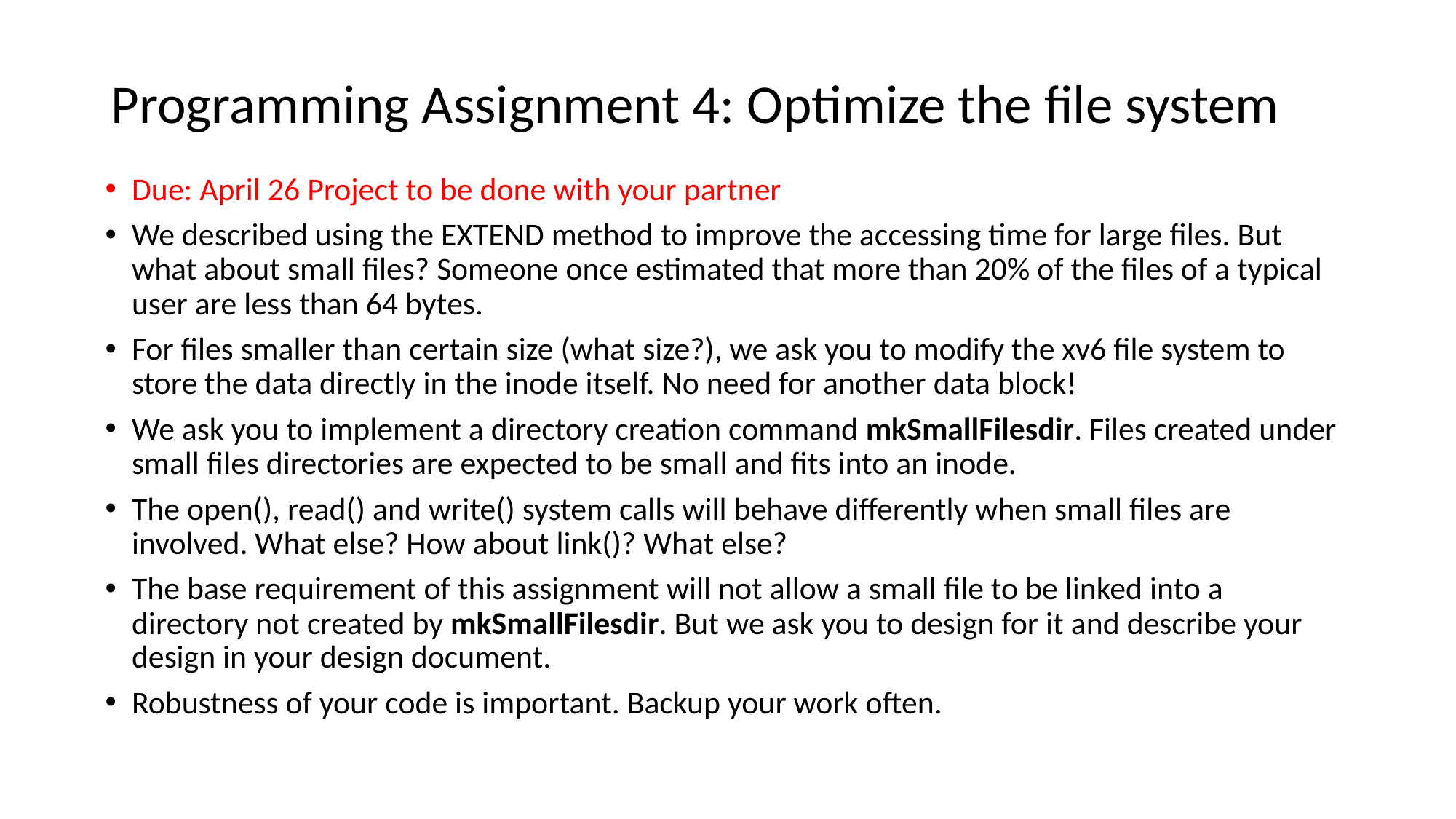

# Programming Assignment 4: Optimize the file system
Due: April 26 Project to be done with your partner
We described using the EXTEND method to improve the accessing time for large files. But what about small files? Someone once estimated that more than 20% of the files of a typical user are less than 64 bytes.
For files smaller than certain size (what size?), we ask you to modify the xv6 file system to store the data directly in the inode itself. No need for another data block!
We ask you to implement a directory creation command mkSmallFilesdir. Files created under small files directories are expected to be small and fits into an inode.
The open(), read() and write() system calls will behave differently when small files are involved. What else? How about link()? What else?
The base requirement of this assignment will not allow a small file to be linked into a directory not created by mkSmallFilesdir. But we ask you to design for it and describe your design in your design document.
Robustness of your code is important. Backup your work often.